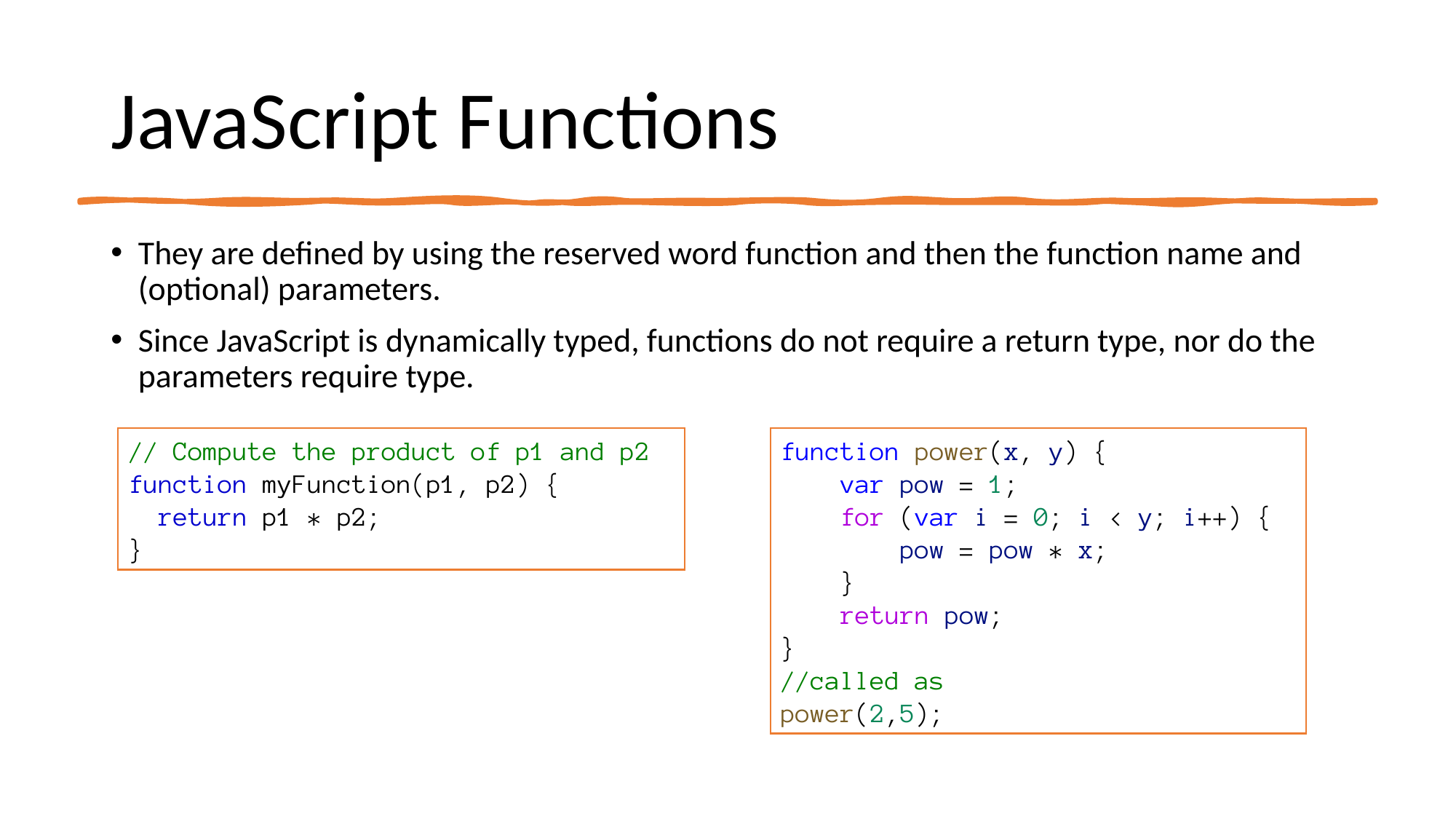

# JavaScript Functions

They are defined by using the reserved word function and then the function name and (optional) parameters.
Since JavaScript is dynamically typed, functions do not require a return type, nor do the parameters require type.
// Compute the product of p1 and p2
function myFunction(p1, p2) {
  return p1 * p2;
}
function power(x, y) {
    var pow = 1;
    for (var i = 0; i < y; i++) {
        pow = pow * x;
    }
    return pow;
}
//called as
power(2,5);